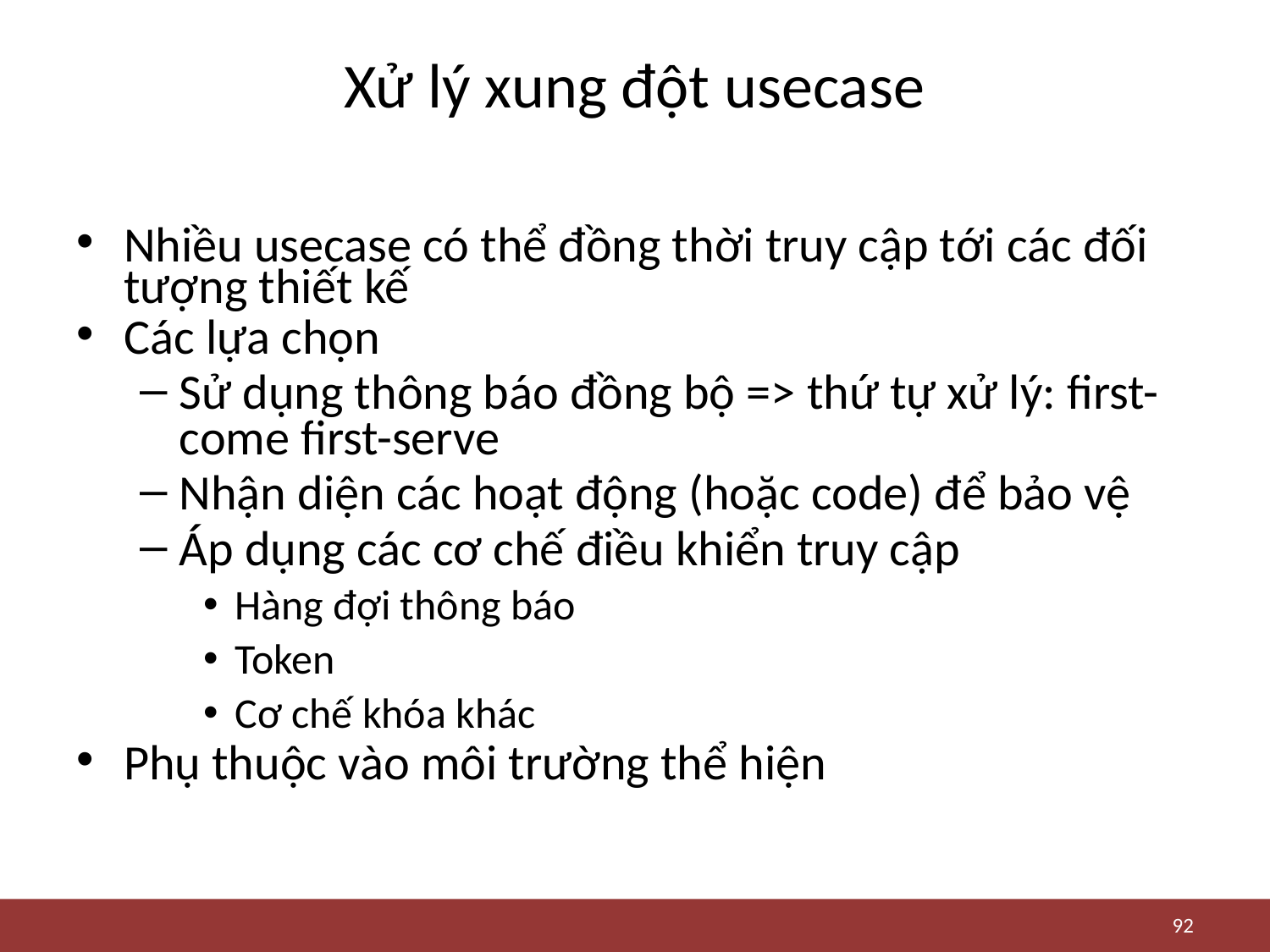

# Xử lý xung đột usecase
Nhiều usecase có thể đồng thời truy cập tới các đối tượng thiết kế
Các lựa chọn
Sử dụng thông báo đồng bộ => thứ tự xử lý: first-come first-serve
Nhận diện các hoạt động (hoặc code) để bảo vệ
Áp dụng các cơ chế điều khiển truy cập
Hàng đợi thông báo
Token
Cơ chế khóa khác
Phụ thuộc vào môi trường thể hiện
92